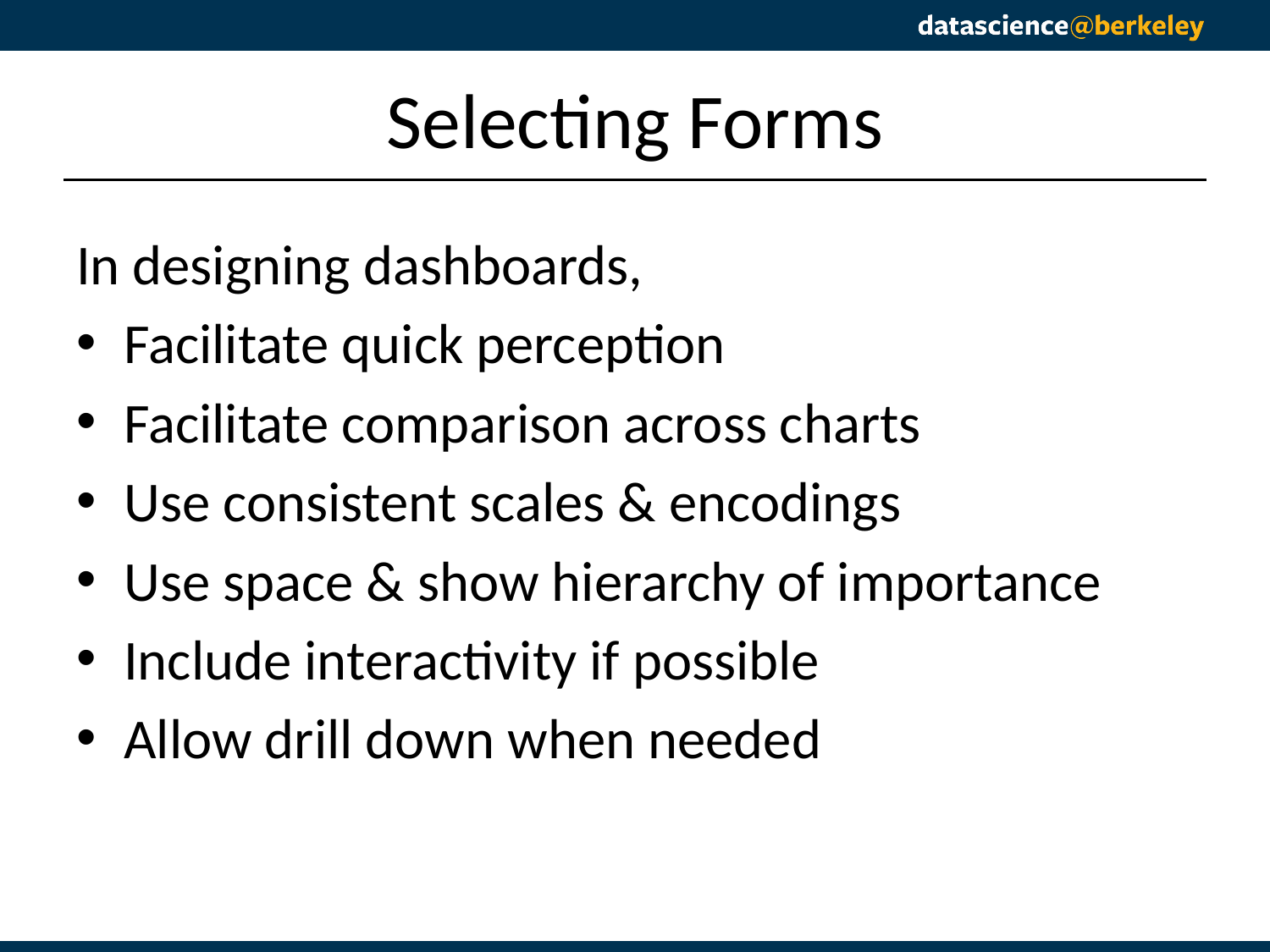

# Selecting Forms
In designing dashboards,
Facilitate quick perception
Facilitate comparison across charts
Use consistent scales & encodings
Use space & show hierarchy of importance
Include interactivity if possible
Allow drill down when needed